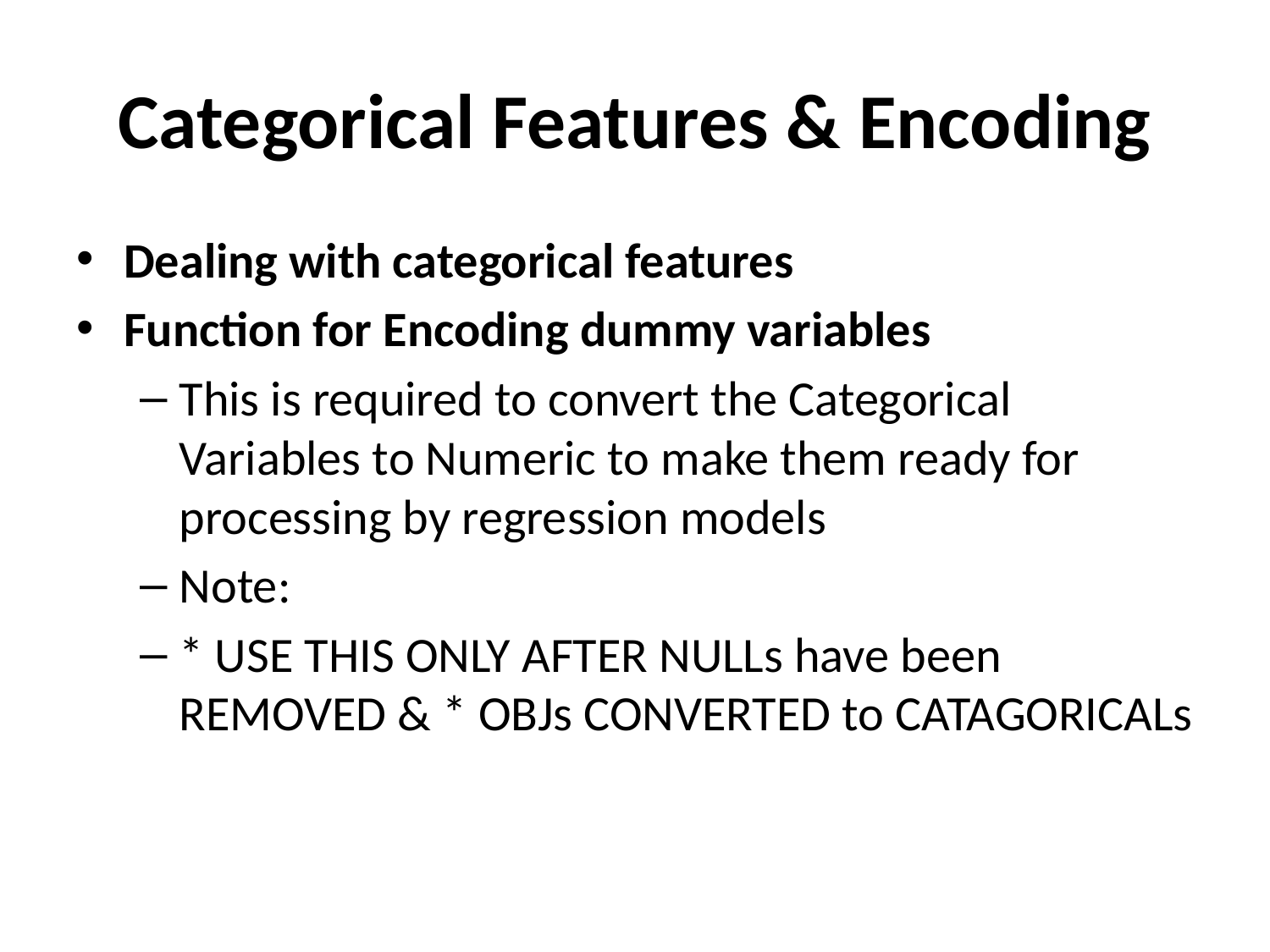

# Categorical Features & Encoding
Dealing with categorical features
Function for Encoding dummy variables
This is required to convert the Categorical Variables to Numeric to make them ready for processing by regression models
Note:
* USE THIS ONLY AFTER NULLs have been REMOVED & * OBJs CONVERTED to CATAGORICALs